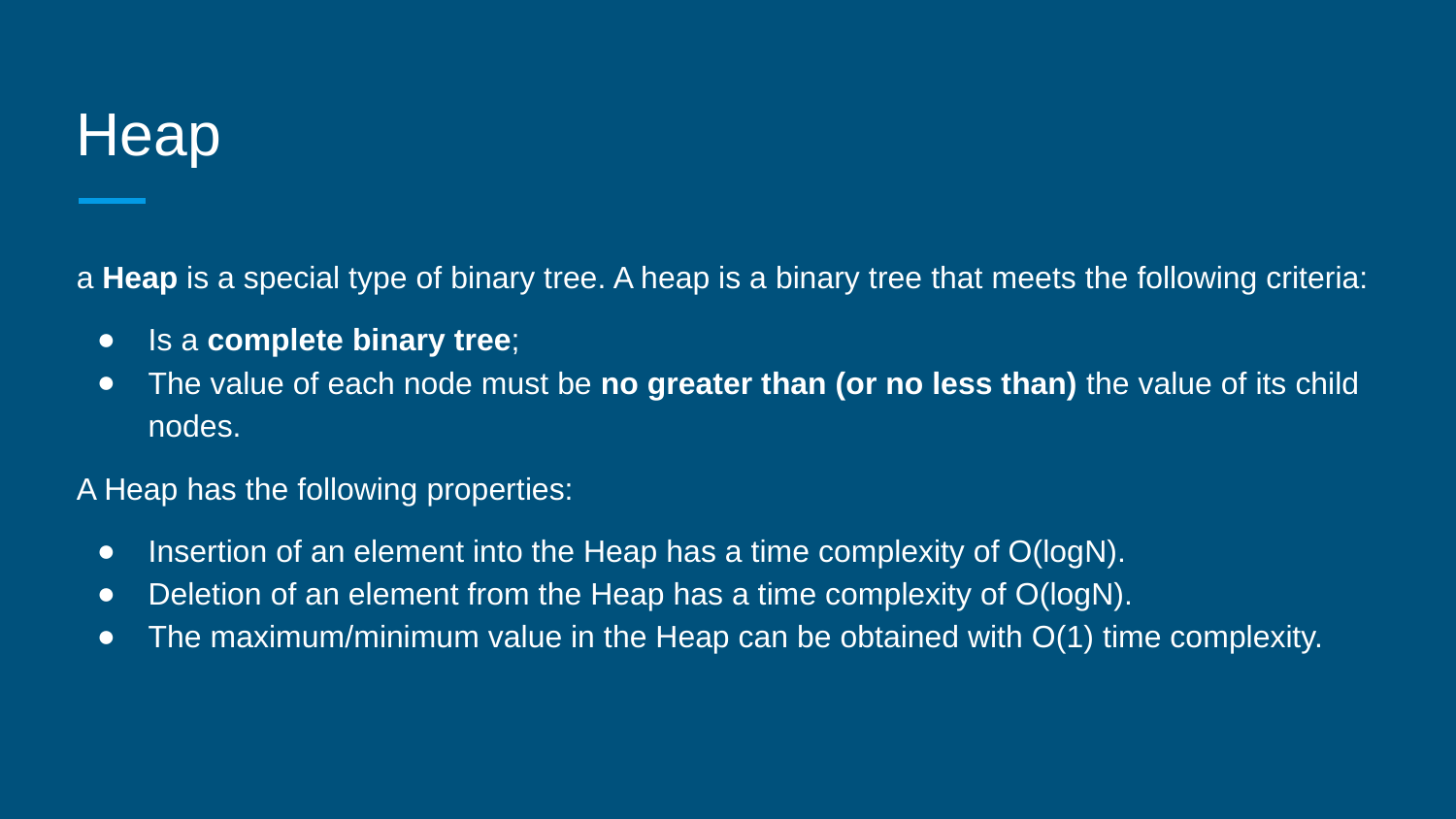

# Heap
a Heap is a special type of binary tree. A heap is a binary tree that meets the following criteria:
Is a complete binary tree;
The value of each node must be no greater than (or no less than) the value of its child nodes.
A Heap has the following properties:
Insertion of an element into the Heap has a time complexity of O(log⁡N).
Deletion of an element from the Heap has a time complexity of O(log⁡N).
The maximum/minimum value in the Heap can be obtained with O(1) time complexity.